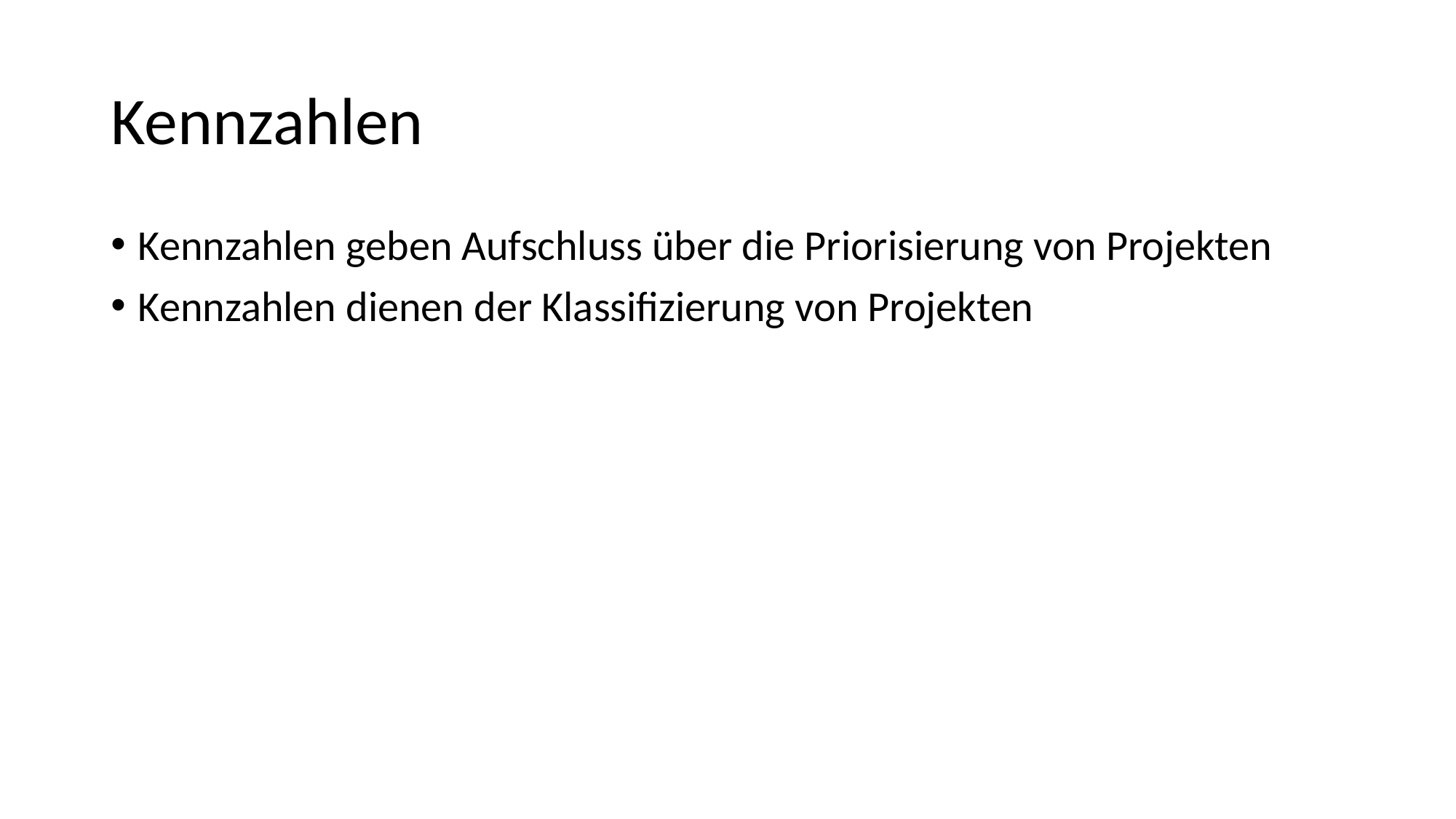

# Kennzahlen
Kennzahlen geben Aufschluss über die Priorisierung von Projekten
Kennzahlen dienen der Klassifizierung von Projekten